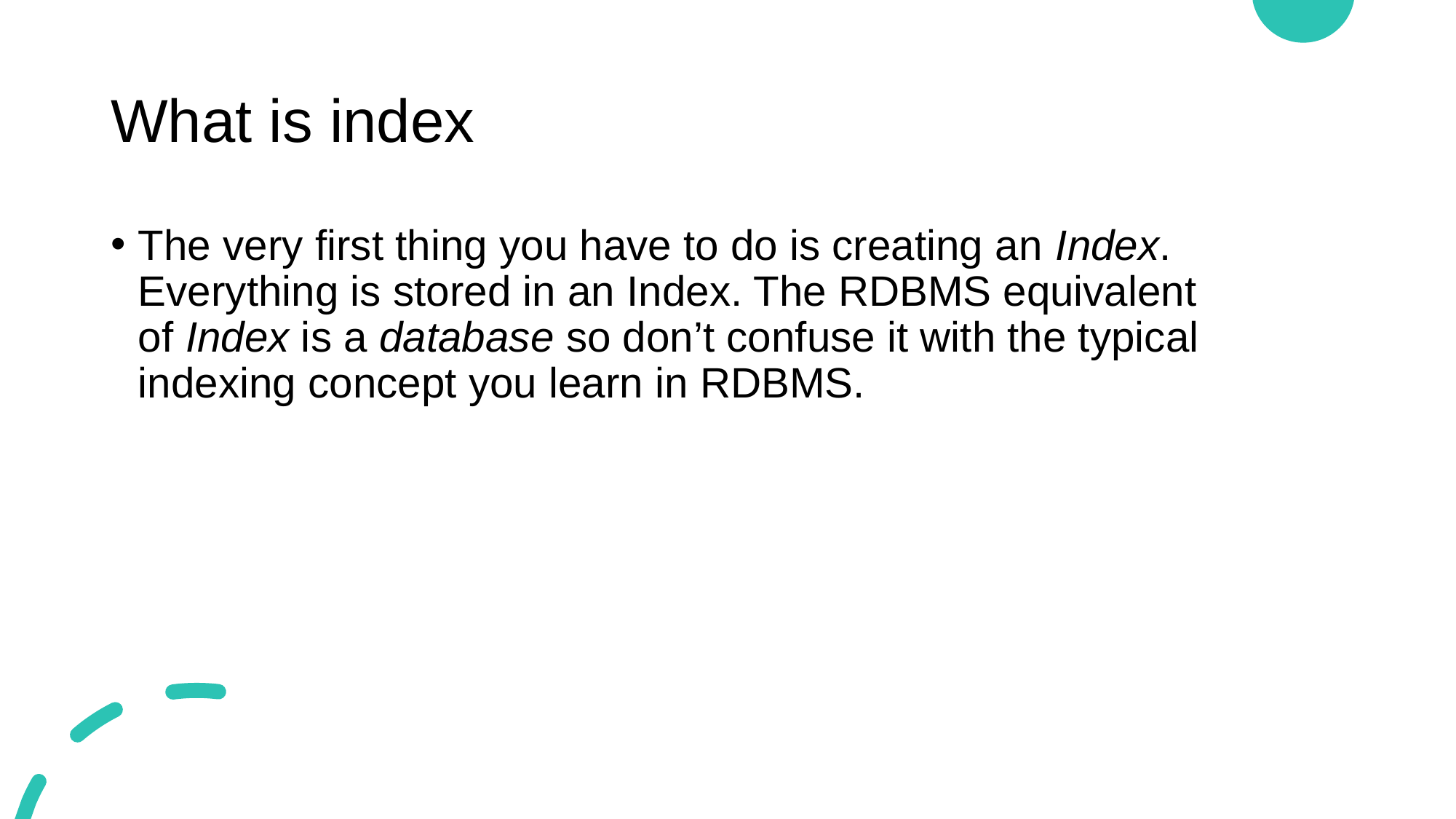

# What is index
The very first thing you have to do is creating an Index. Everything is stored in an Index. The RDBMS equivalent of Index is a database so don’t confuse it with the typical indexing concept you learn in RDBMS.